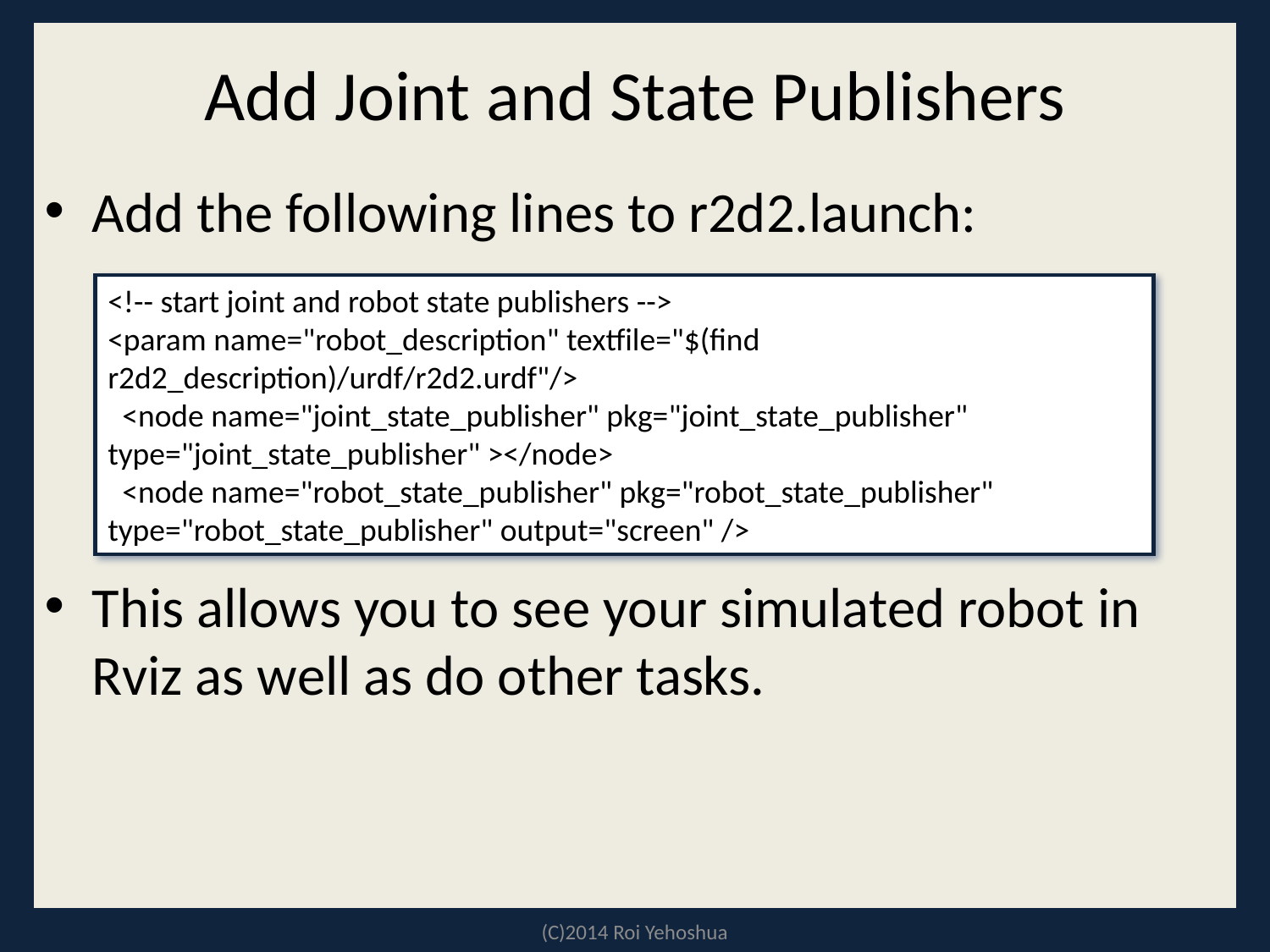

# Add Joint and State Publishers
Add the following lines to r2d2.launch:

This allows you to see your simulated robot in Rviz as well as do other tasks.

<!-- start joint and robot state publishers -->
<param name="robot_description" textfile="$(find r2d2_description)/urdf/r2d2.urdf"/>
  <node name="joint_state_publisher" pkg="joint_state_publisher" type="joint_state_publisher" ></node>
  <node name="robot_state_publisher" pkg="robot_state_publisher" type="robot_state_publisher" output="screen" />
(C)2014 Roi Yehoshua